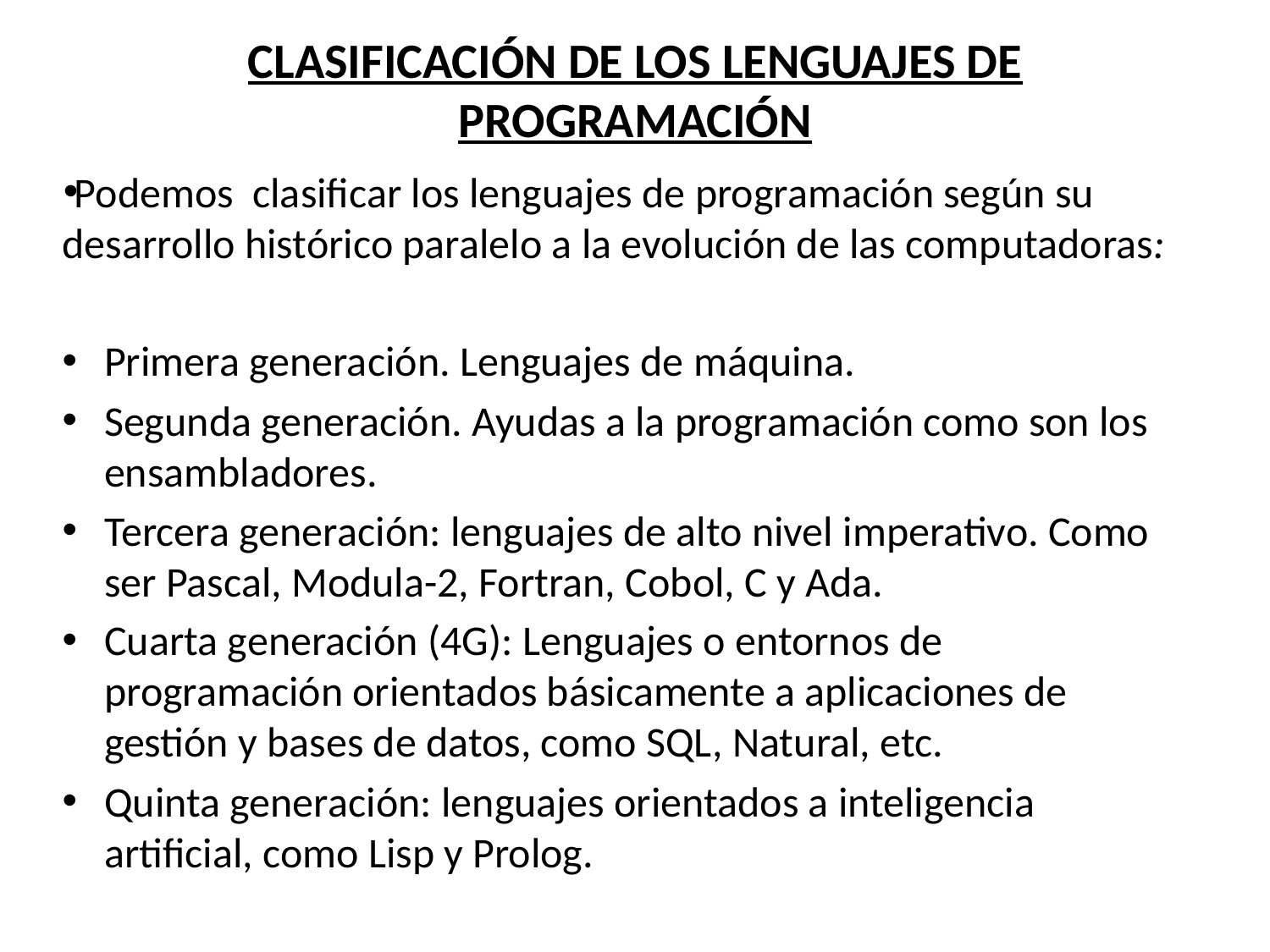

# CLASIFICACIÓN DE LOS LENGUAJES DE PROGRAMACIÓN
Podemos  clasificar los lenguajes de programación según su desarrollo histórico paralelo a la evolución de las computadoras:

Primera generación. Lenguajes de máquina.
Segunda generación. Ayudas a la programación como son los ensambladores.
Tercera generación: lenguajes de alto nivel imperativo. Como ser Pascal, Modula-2, Fortran, Cobol, C y Ada.
Cuarta generación (4G): Lenguajes o entornos de programación orientados básicamente a aplicaciones de gestión y bases de datos, como SQL, Natural, etc.
Quinta generación: lenguajes orientados a inteligencia artificial, como Lisp y Prolog.